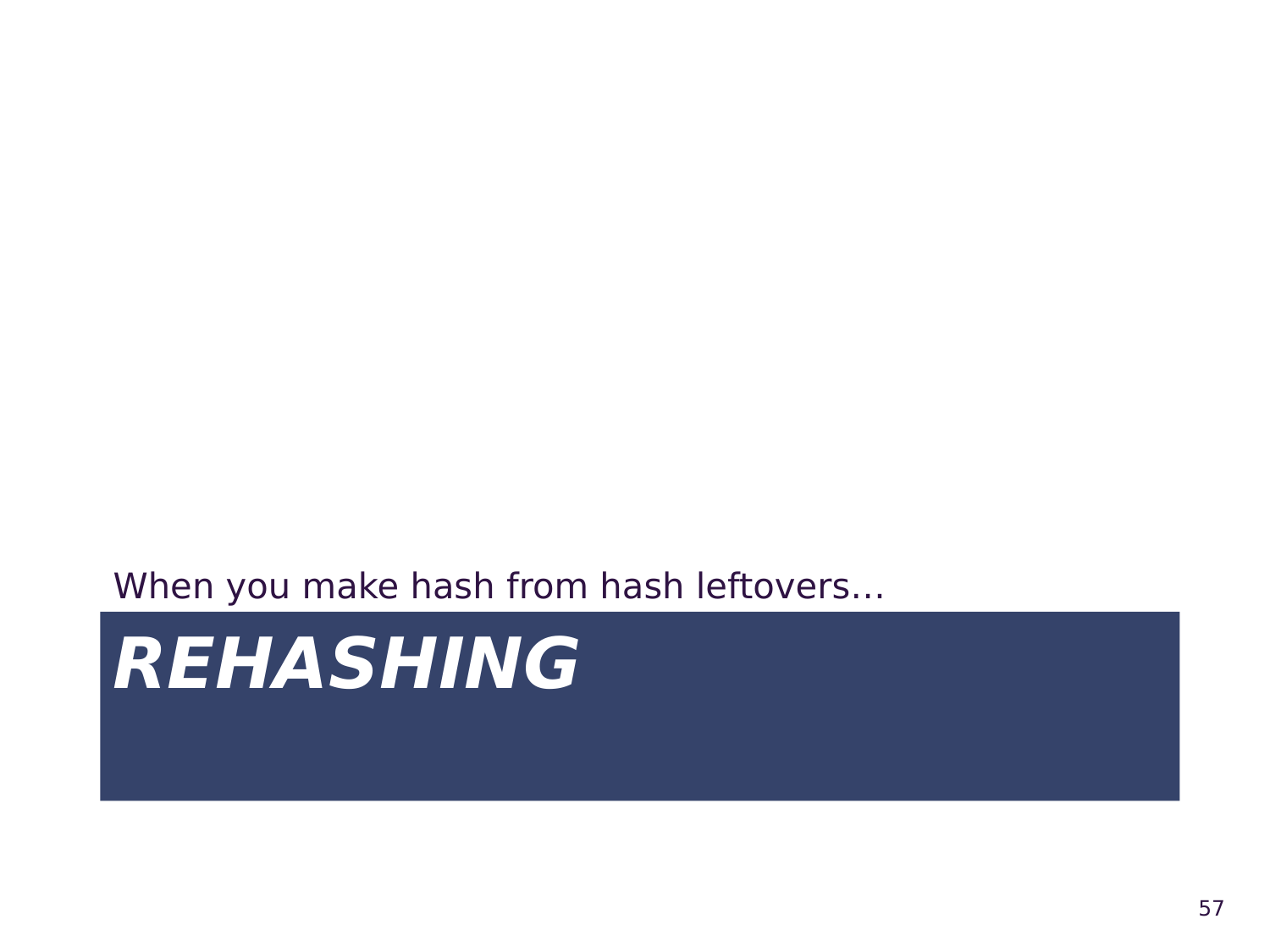

When you make hash from hash leftovers…
# Rehashing
57